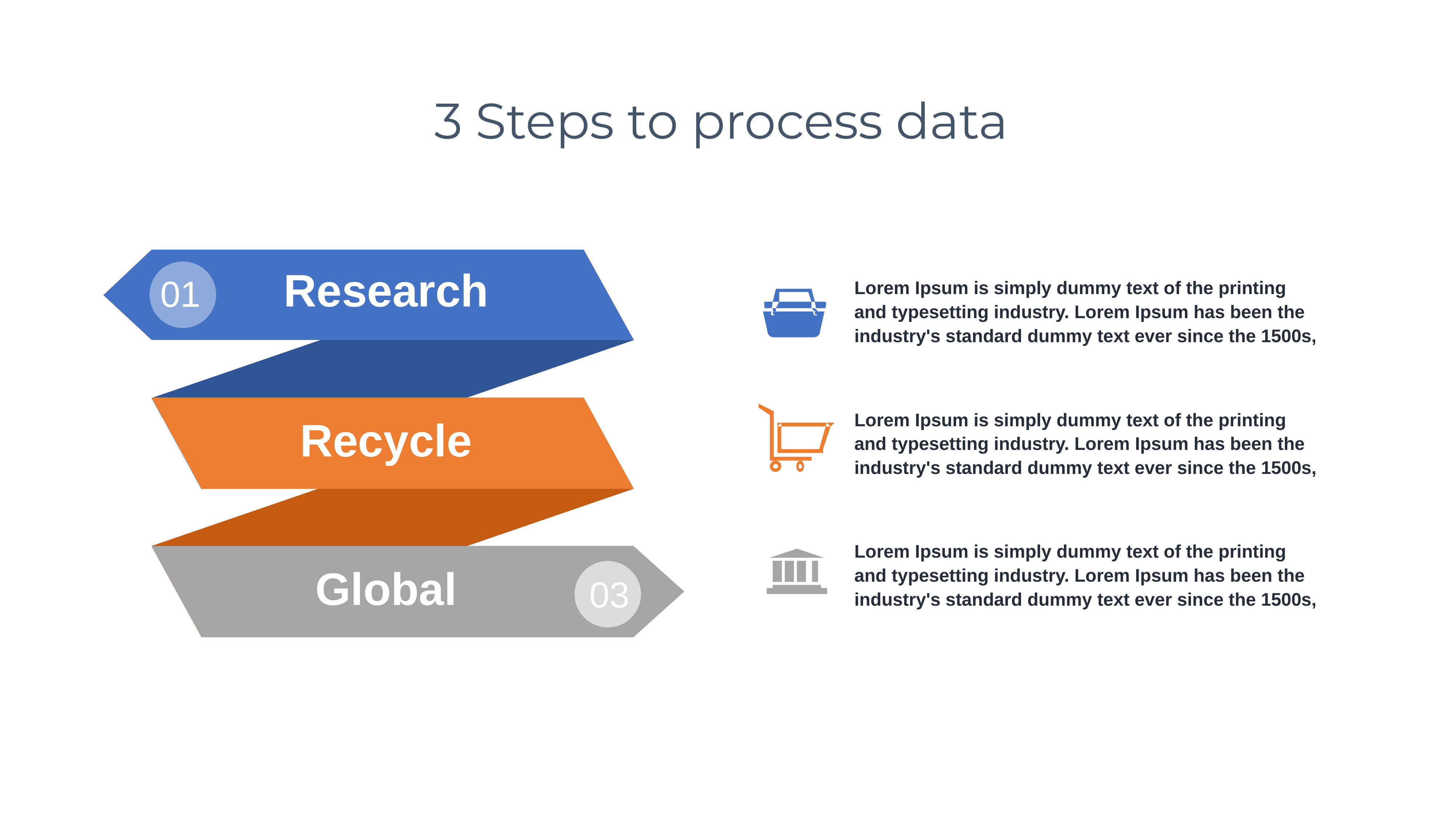

# 3 Steps to process data

Research

01
Lorem Ipsum is simply dummy text of the printing and typesetting industry. Lorem Ipsum has been the industry's standard dummy text ever since the 1500s,

Lorem Ipsum is simply dummy text of the printing and typesetting industry. Lorem Ipsum has been the industry's standard dummy text ever since the 1500s,

Recycle

Lorem Ipsum is simply dummy text of the printing and typesetting industry. Lorem Ipsum has been the industry's standard dummy text ever since the 1500s,

Global

03